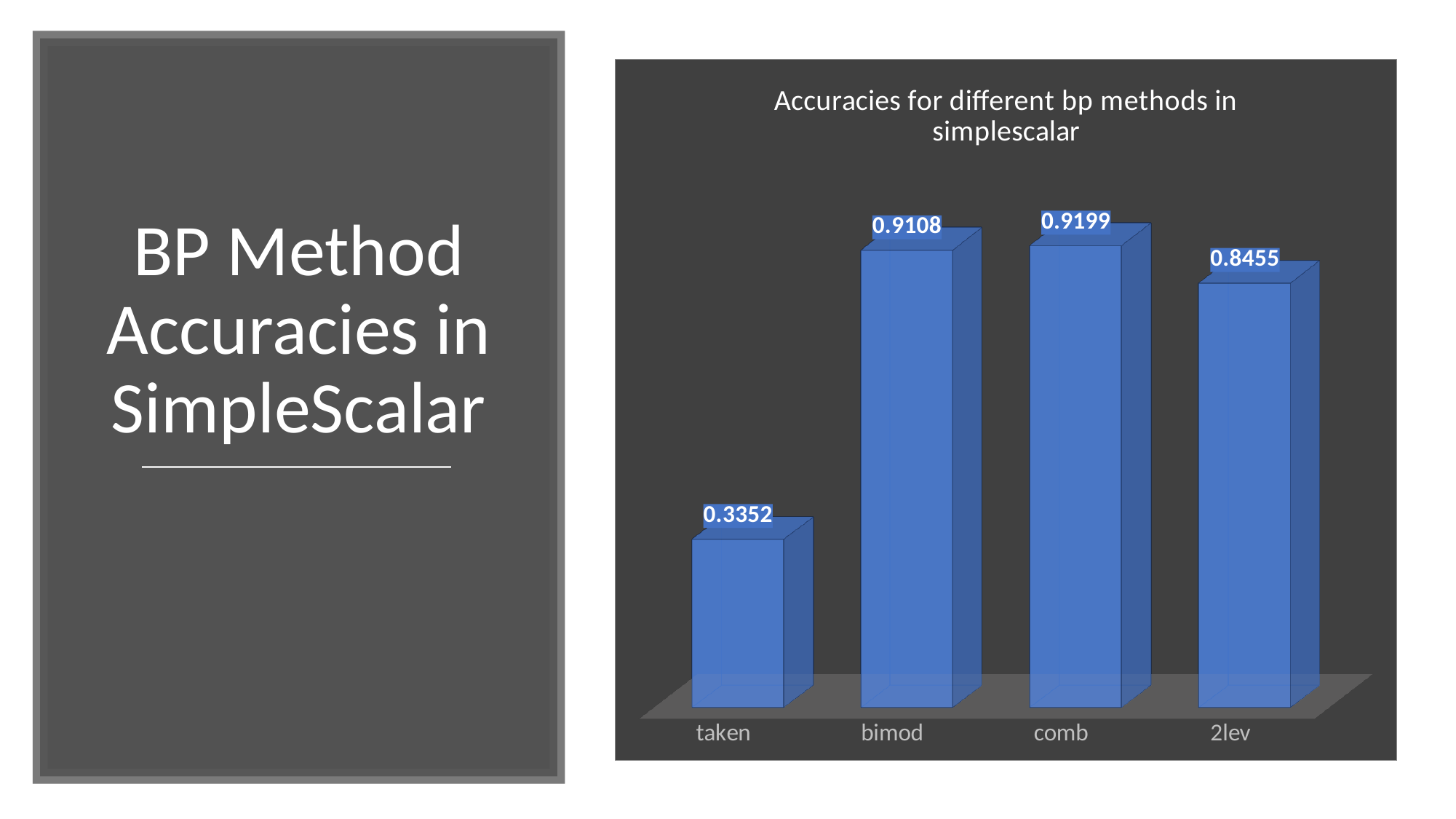

[unsupported chart]

# BP Method Accuracies in SimpleScalar